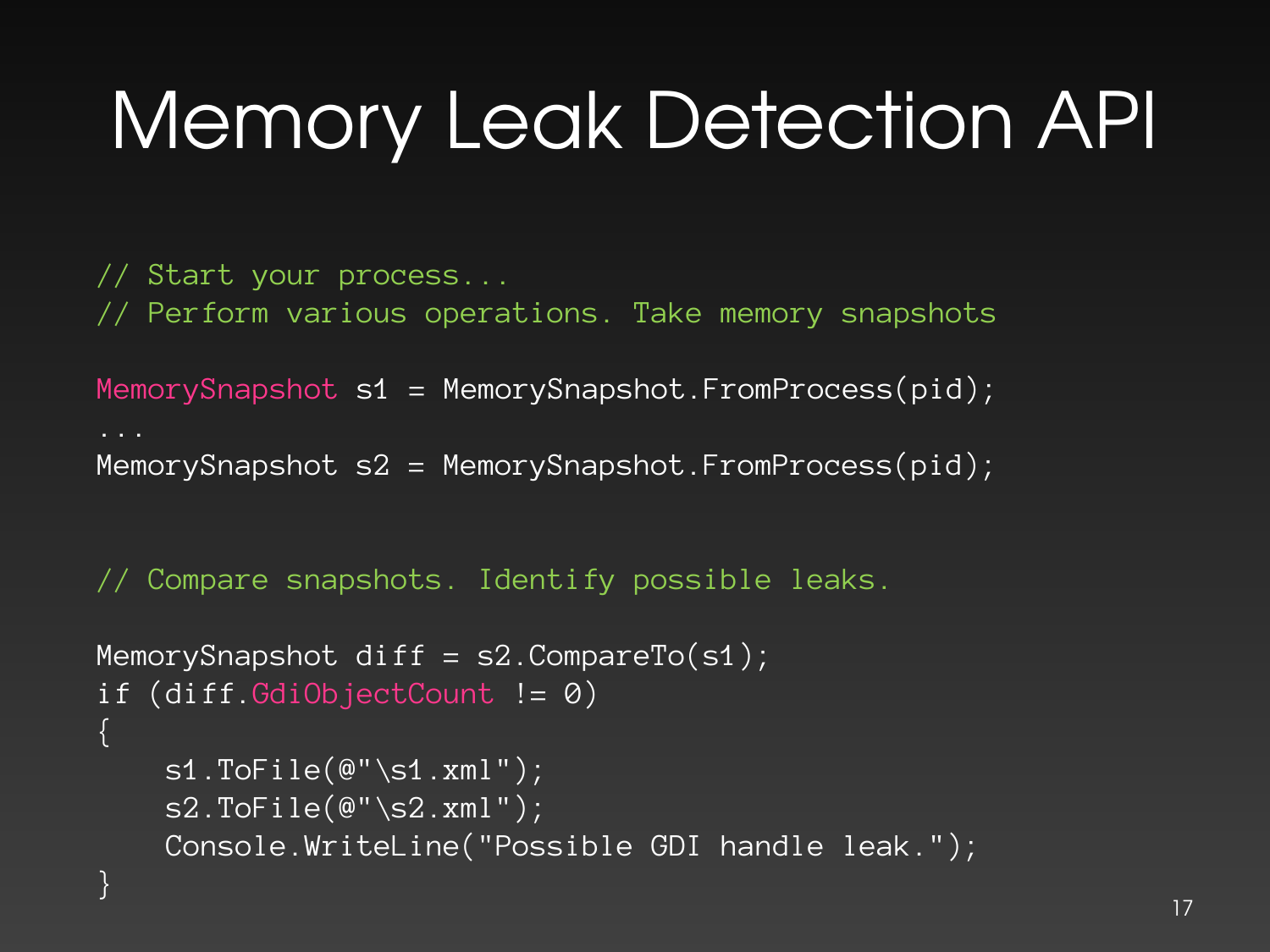

# Memory Leak Detection API

// Start your process...
// Perform various operations. Take memory snapshots

MemorySnapshot s1 = MemorySnapshot.FromProcess(pid);
...
MemorySnapshot s2 = MemorySnapshot.FromProcess(pid);

// Compare snapshots. Identify possible leaks.

MemorySnapshot diff = s2.CompareTo(s1);
if (diff.GdiObjectCount != 0)
{
    s1.ToFile(@"\s1.xml");
    s2.ToFile(@"\s2.xml");
    Console.WriteLine("Possible GDI handle leak.");
}

17